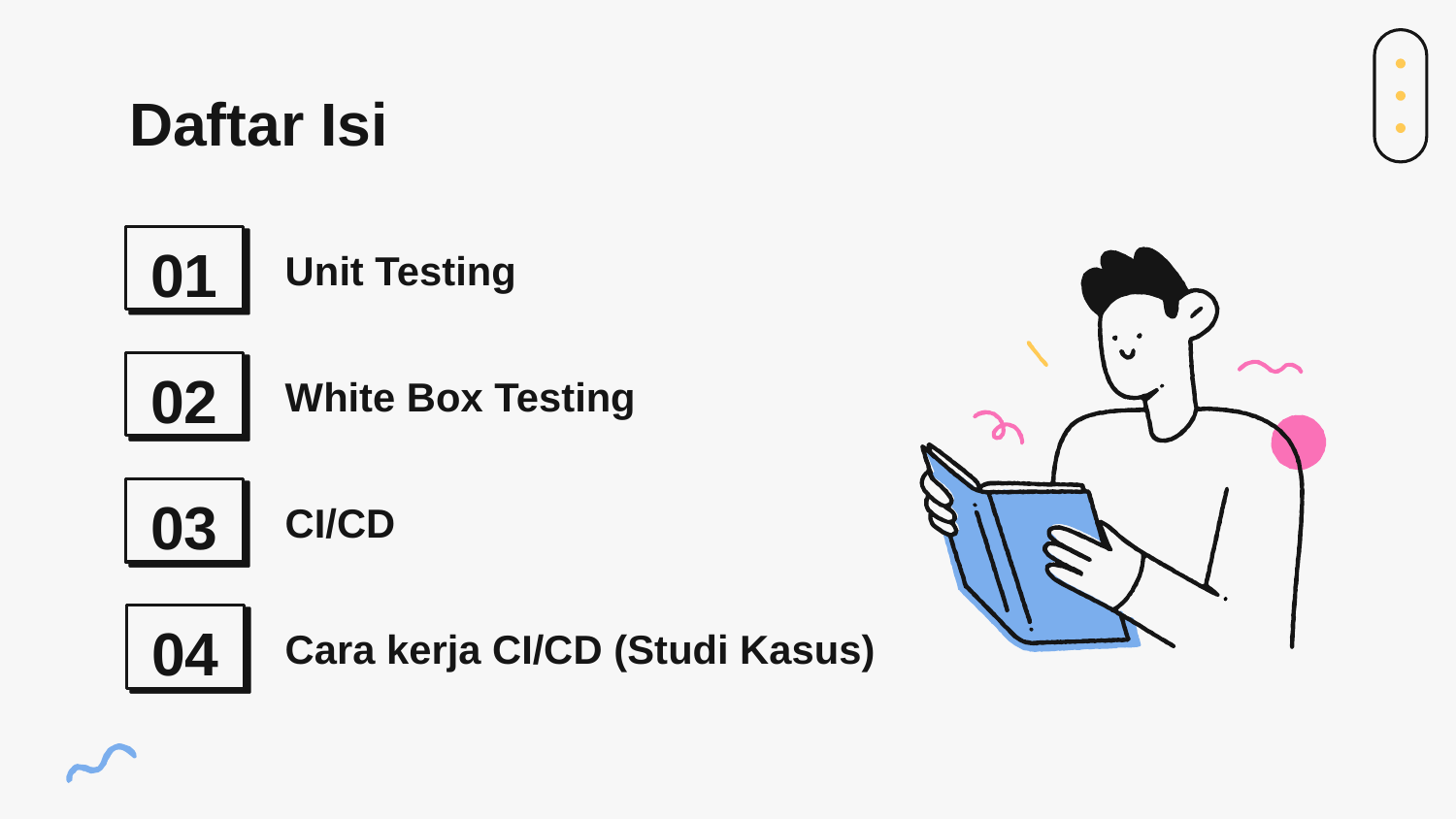

# Daftar Isi
01
Unit Testing

02
White Box Testing
03
CI/CD
04
Cara kerja CI/CD (Studi Kasus)